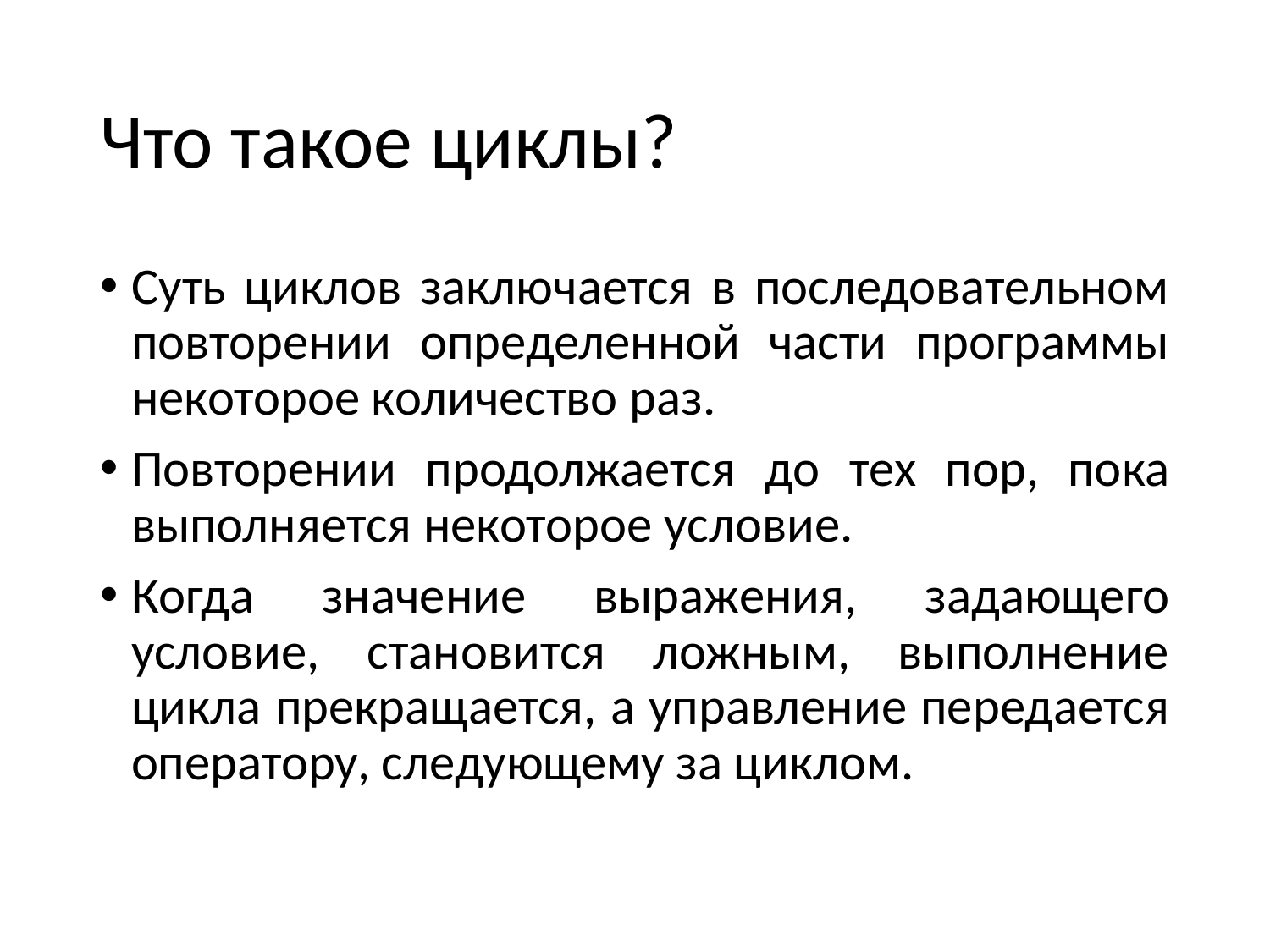

# Что такое циклы?
Суть циклов заключается в последовательном повторении определенной части программы некоторое количество раз.
Повторении продолжается до тех пор, пока выполняется некоторое условие.
Когда значение выражения, задающего условие, становится ложным, выполнение цикла прекращается, а управление передается оператору, следующему за циклом.